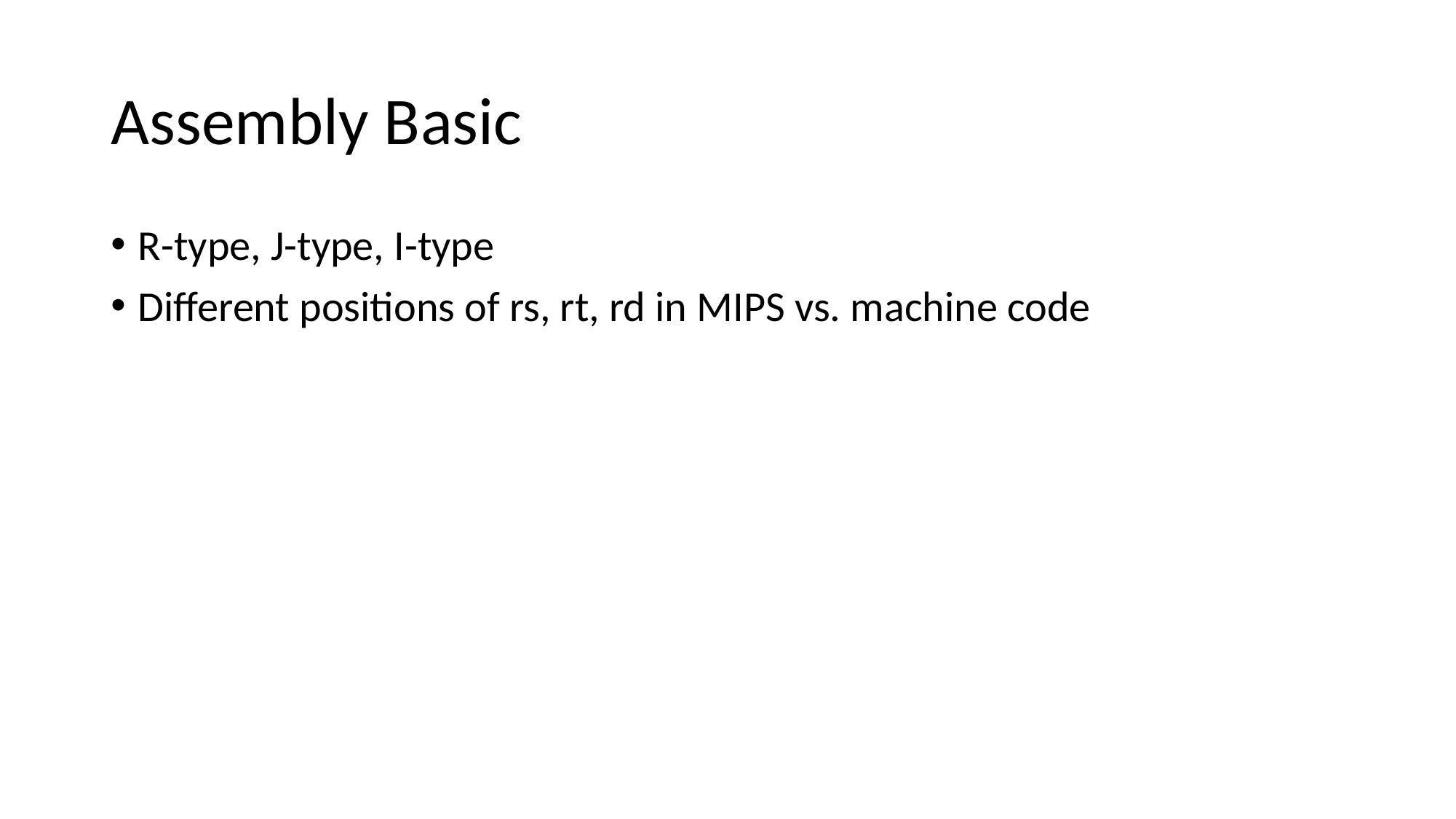

# Assembly Basic
R-type, J-type, I-type
Different positions of rs, rt, rd in MIPS vs. machine code